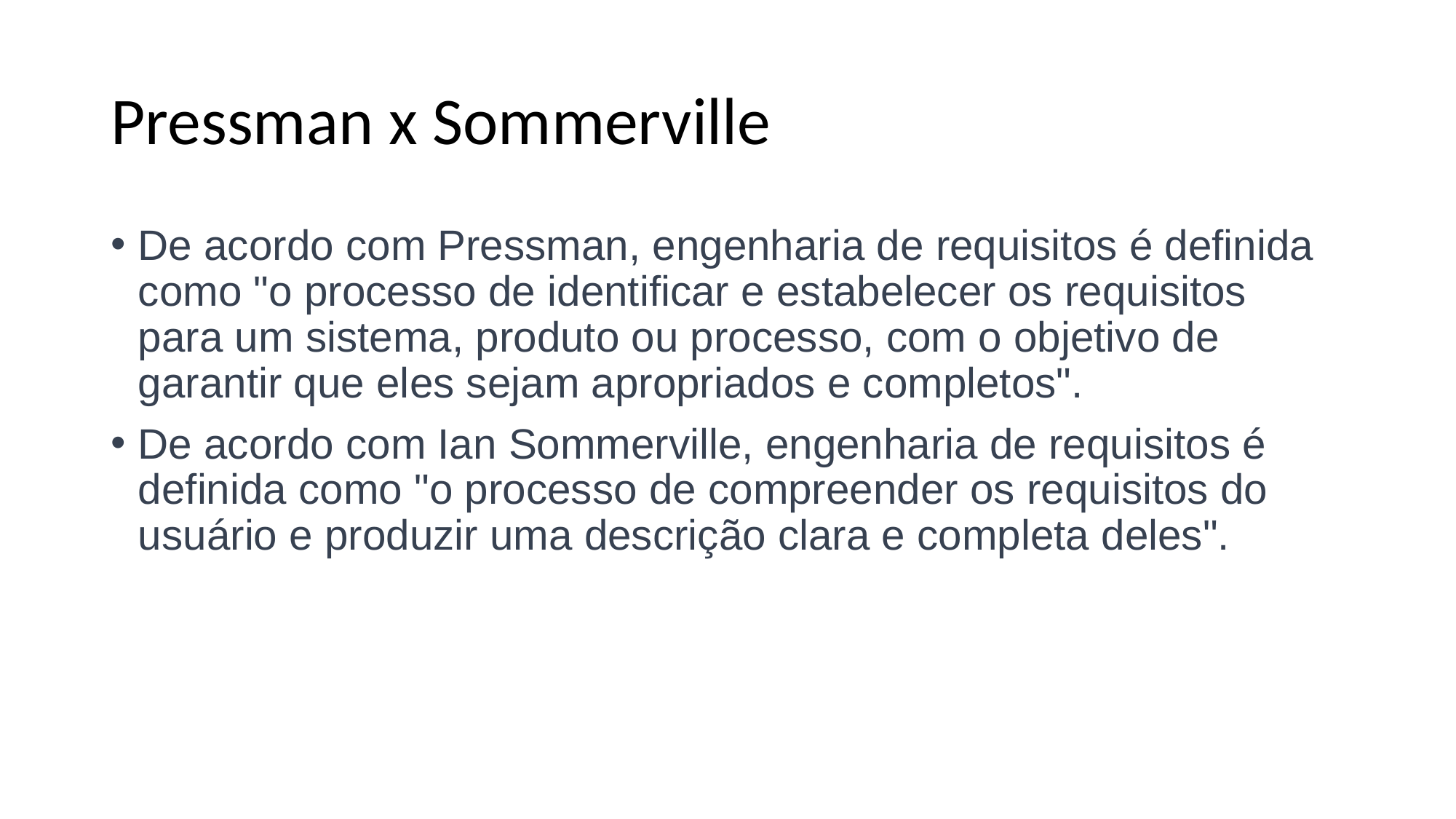

# Pressman x Sommerville
De acordo com Pressman, engenharia de requisitos é definida como "o processo de identificar e estabelecer os requisitos para um sistema, produto ou processo, com o objetivo de garantir que eles sejam apropriados e completos".
De acordo com Ian Sommerville, engenharia de requisitos é definida como "o processo de compreender os requisitos do usuário e produzir uma descrição clara e completa deles".